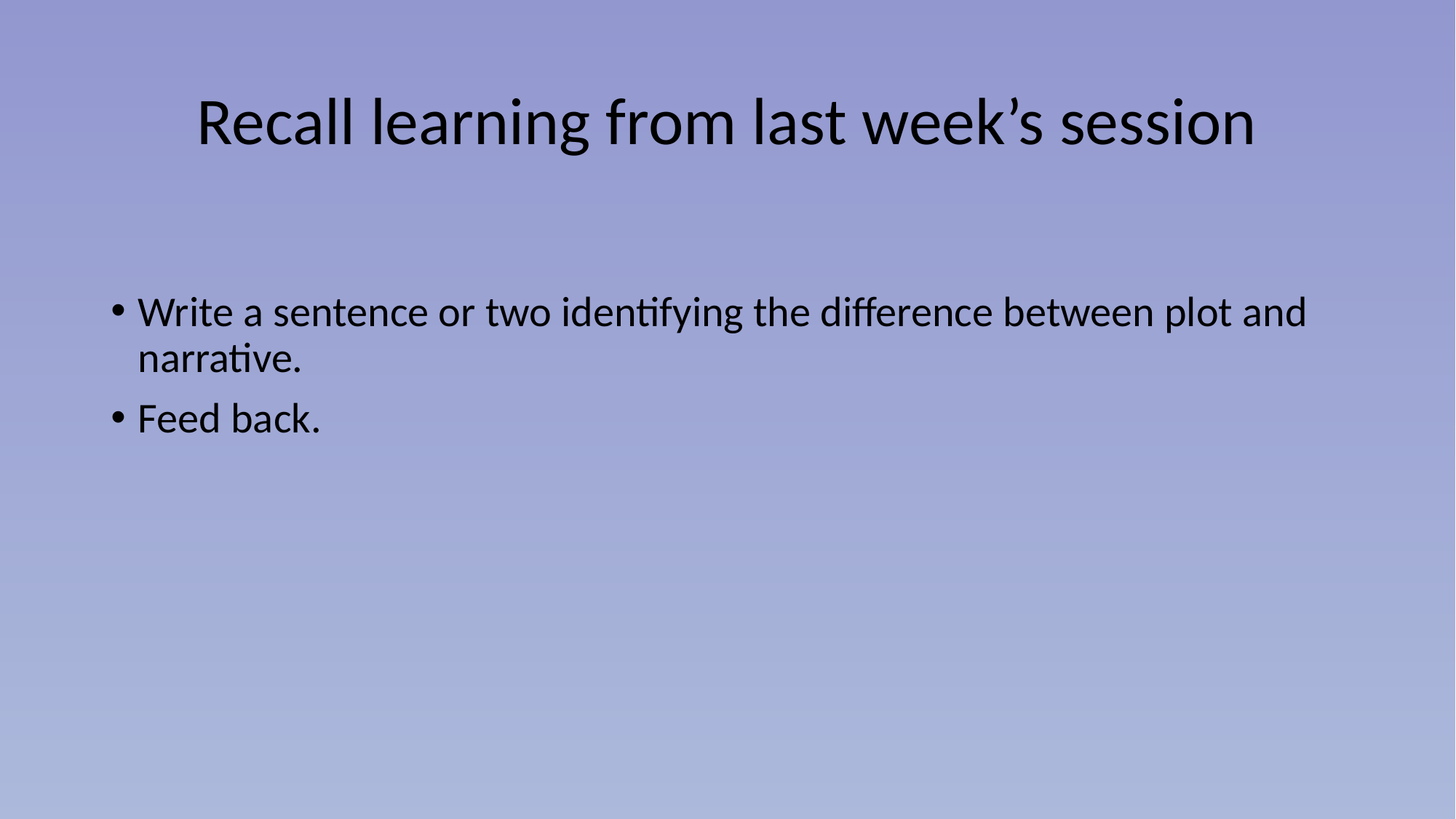

# Recall learning from last week’s session

Write a sentence or two identifying the difference between plot and narrative.
Feed back.